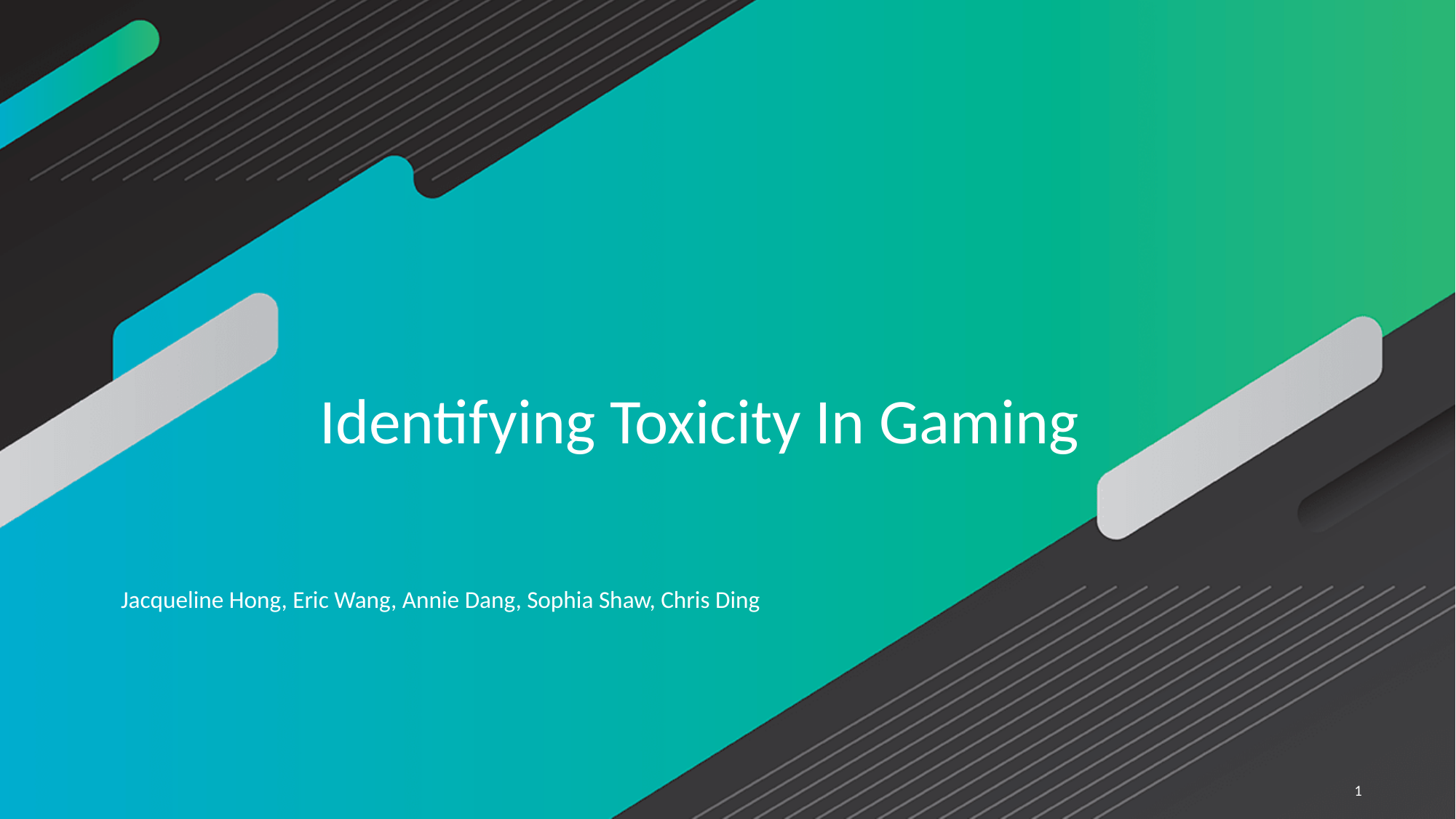

# Identifying Toxicity In Gaming
Jacqueline Hong, Eric Wang, Annie Dang, Sophia Shaw, Chris Ding
1